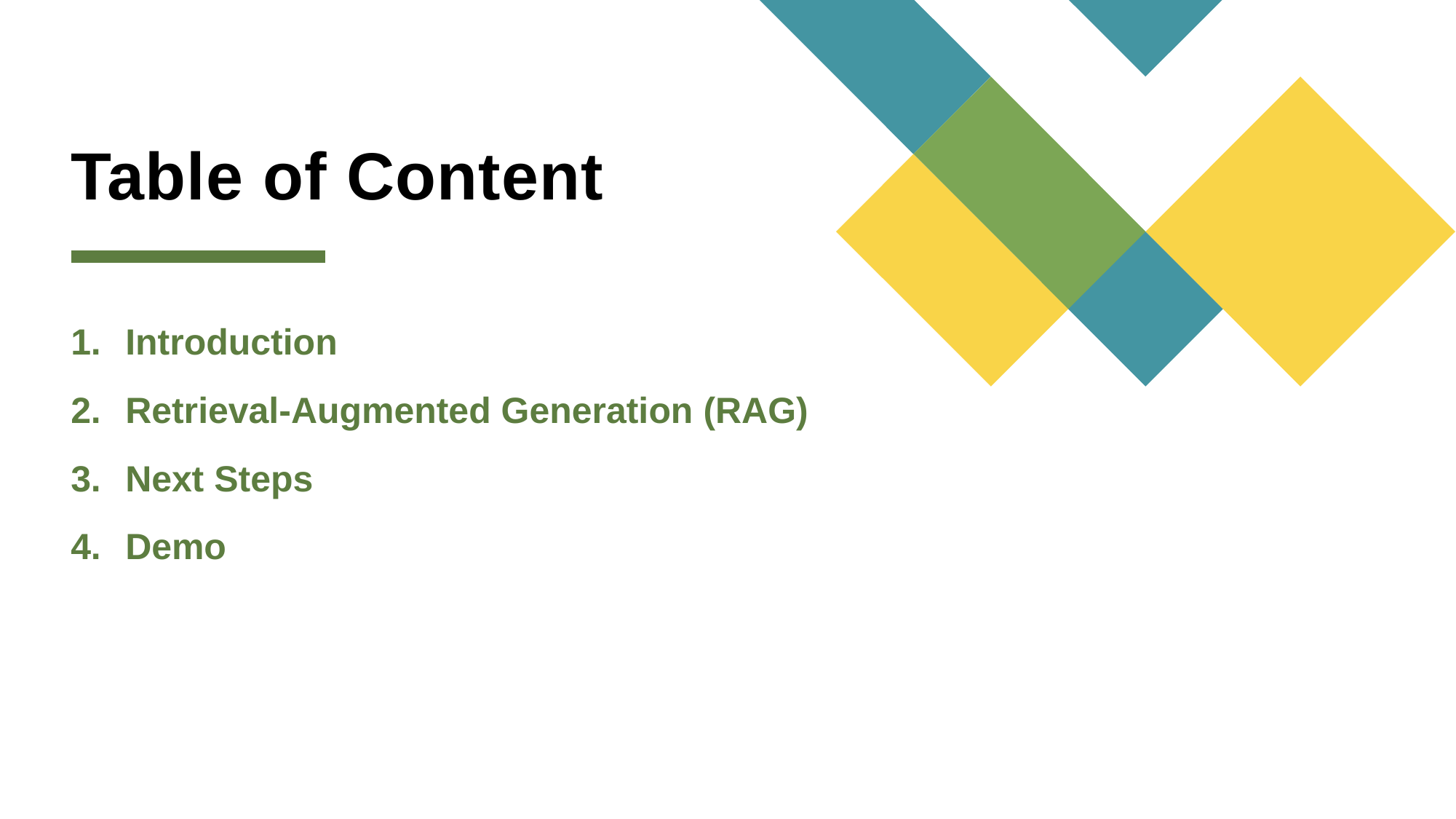

# Table of Content
Introduction
Retrieval-Augmented Generation (RAG)
Next Steps
Demo